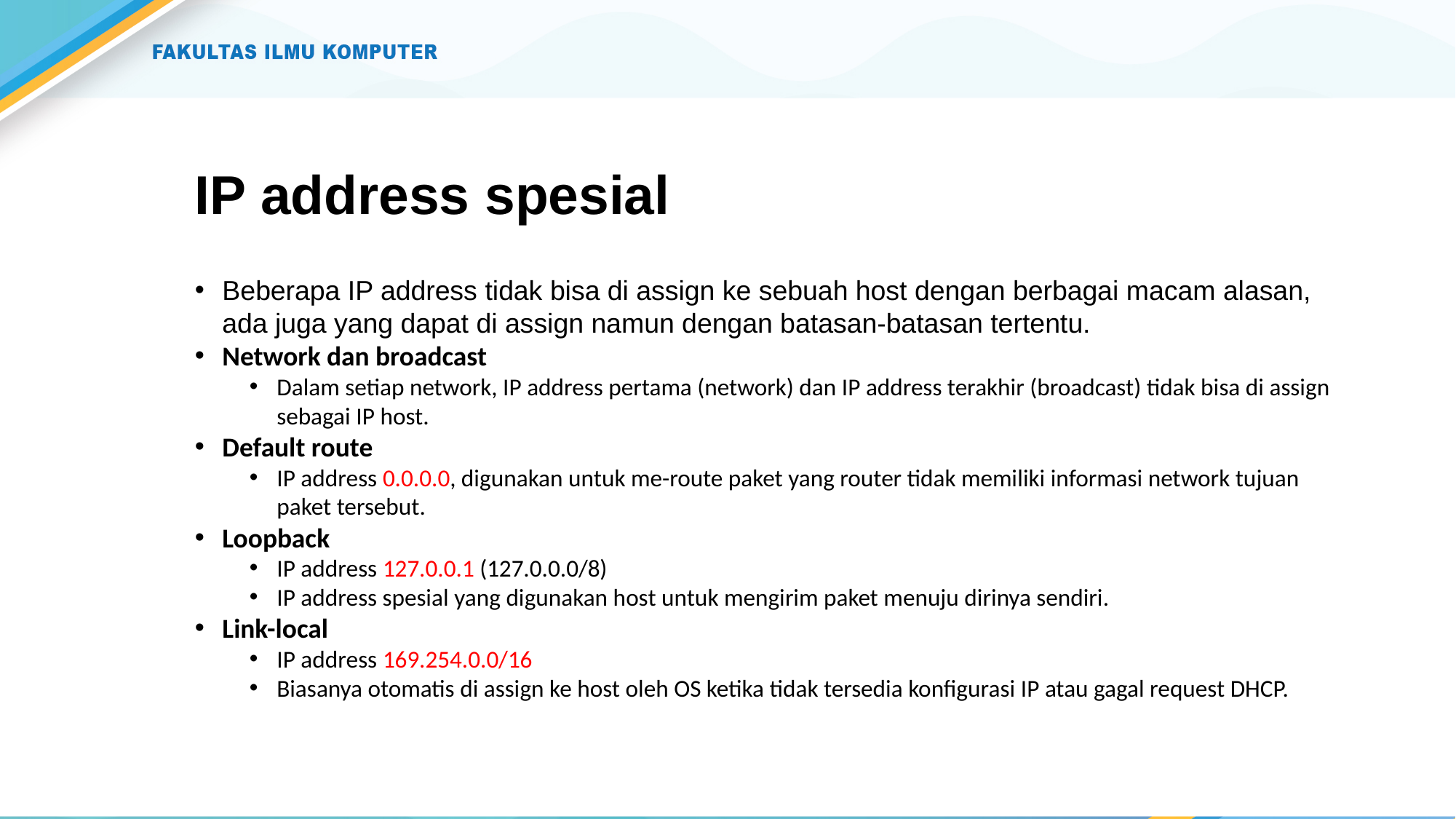

# IP address spesial
Beberapa IP address tidak bisa di assign ke sebuah host dengan berbagai macam alasan, ada juga yang dapat di assign namun dengan batasan-batasan tertentu.
Network dan broadcast
Dalam setiap network, IP address pertama (network) dan IP address terakhir (broadcast) tidak bisa di assign sebagai IP host.
Default route
IP address 0.0.0.0, digunakan untuk me-route paket yang router tidak memiliki informasi network tujuan paket tersebut.
Loopback
IP address 127.0.0.1 (127.0.0.0/8)
IP address spesial yang digunakan host untuk mengirim paket menuju dirinya sendiri.
Link-local
IP address 169.254.0.0/16
Biasanya otomatis di assign ke host oleh OS ketika tidak tersedia konfigurasi IP atau gagal request DHCP.